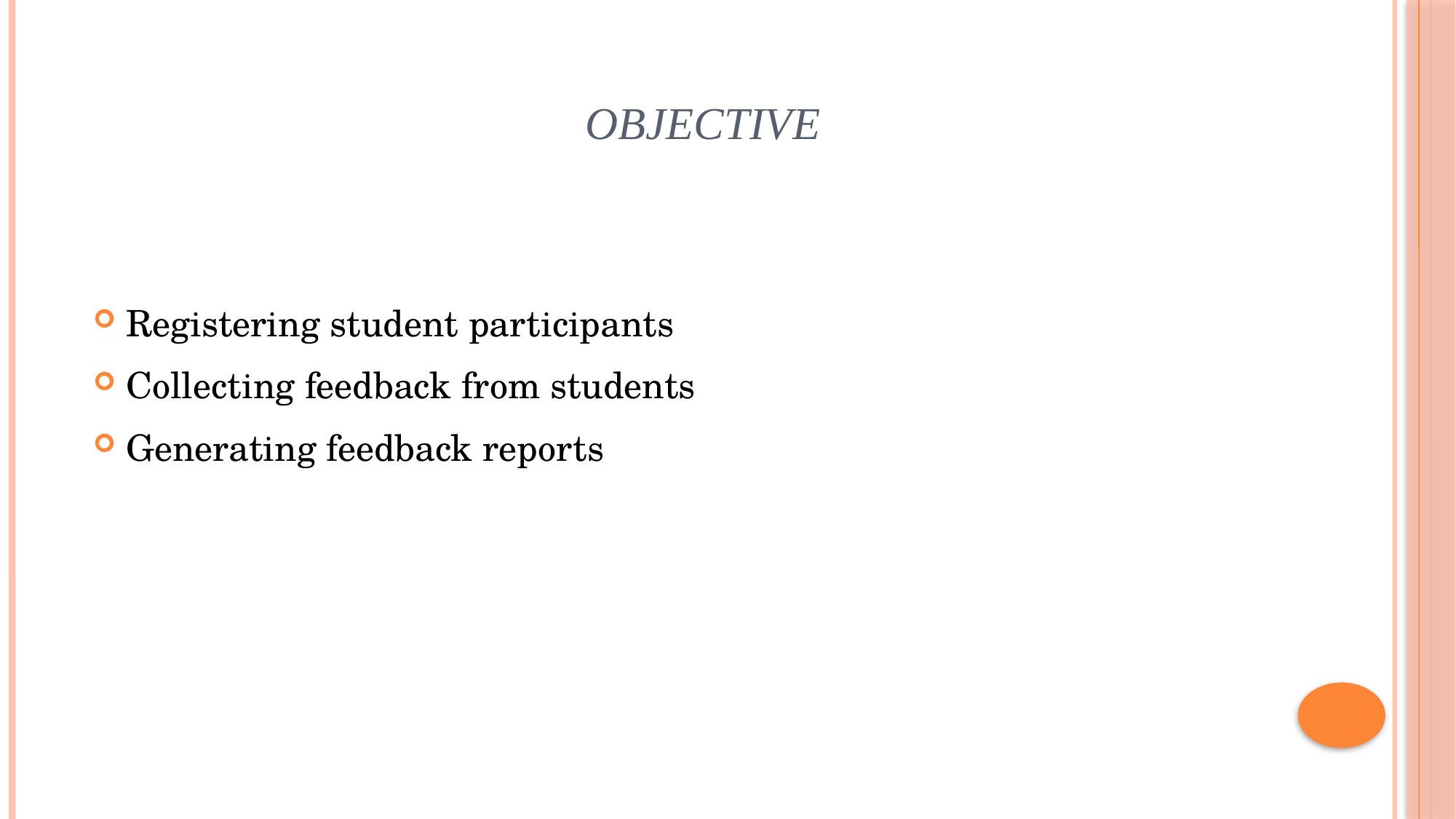

# OBJECTIVE

Registering student participants
Collecting feedback from students
Generating feedback reports